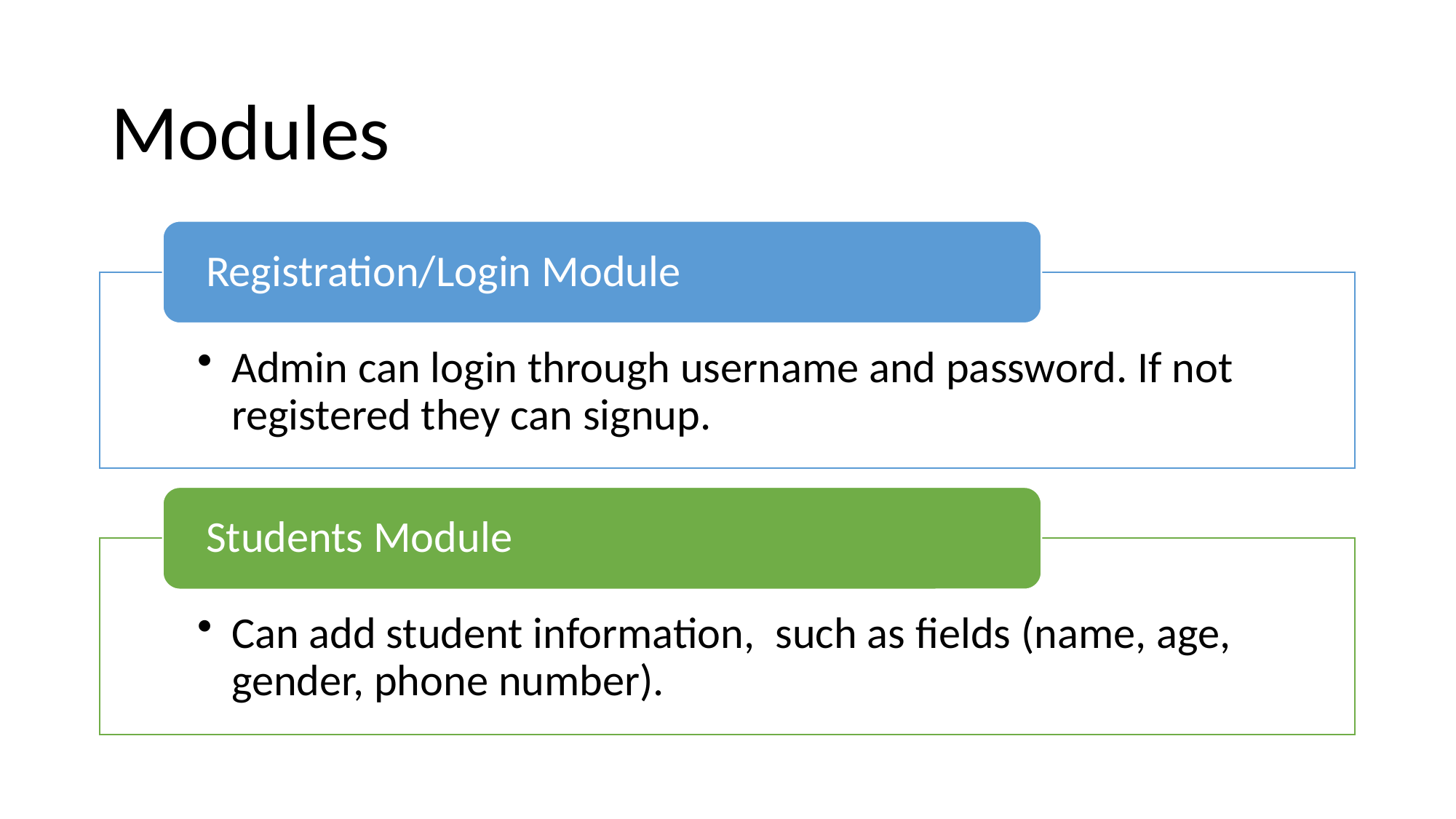

# Modules
Admin can login through username and password. If not registered they can signup.
Registration/Login Module
Can add student information,  such as fields (name, age, gender, phone number).
Students Module